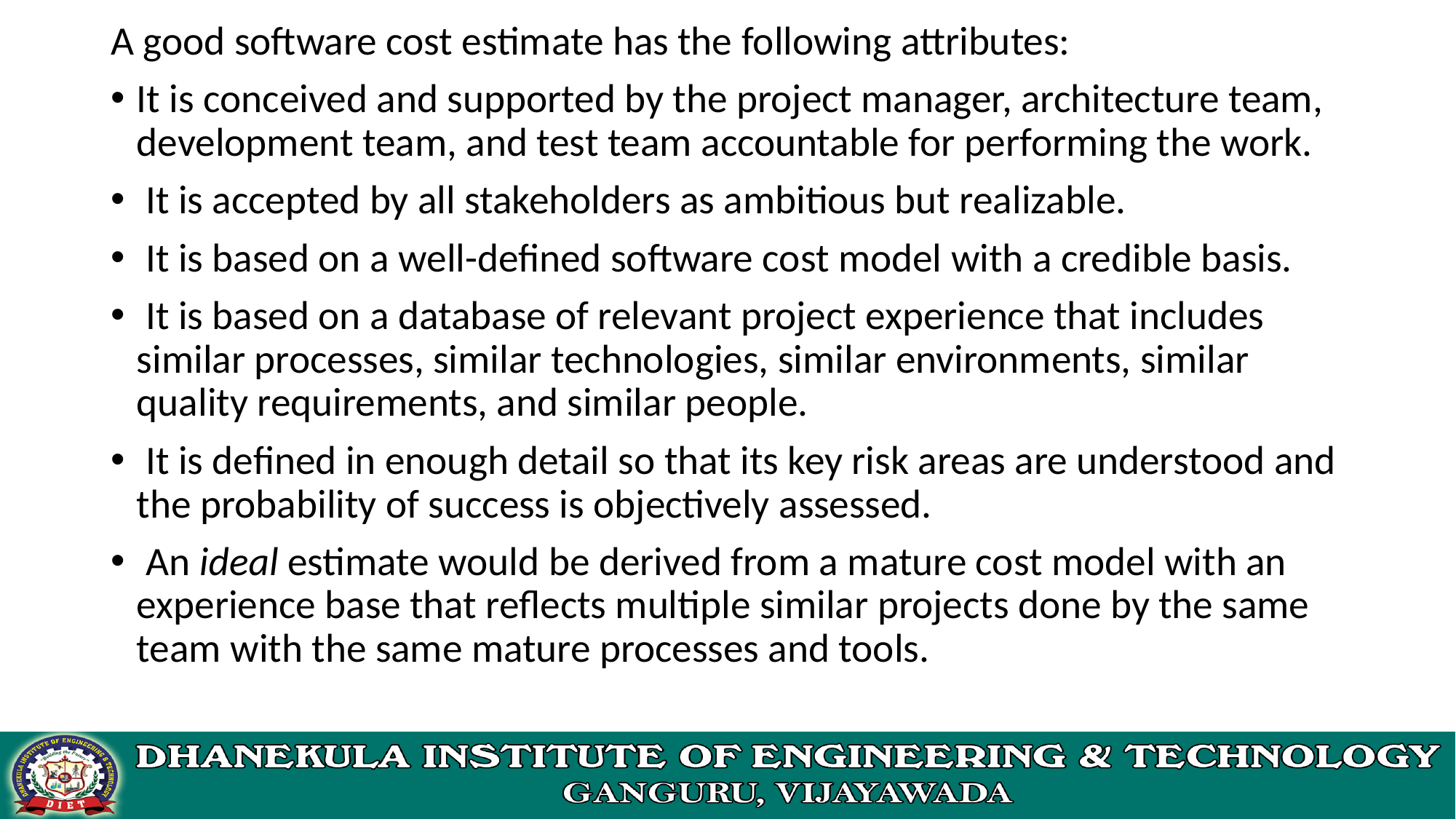

A good software cost estimate has the following attributes:
It is conceived and supported by the project manager, architecture team, development team, and test team accountable for performing the work.
 It is accepted by all stakeholders as ambitious but realizable.
 It is based on a well-defined software cost model with a credible basis.
 It is based on a database of relevant project experience that includes similar processes, similar technologies, similar environments, similar quality requirements, and similar people.
 It is defined in enough detail so that its key risk areas are understood and the probability of success is objectively assessed.
 An ideal estimate would be derived from a mature cost model with an experience base that reflects multiple similar projects done by the same team with the same mature processes and tools.